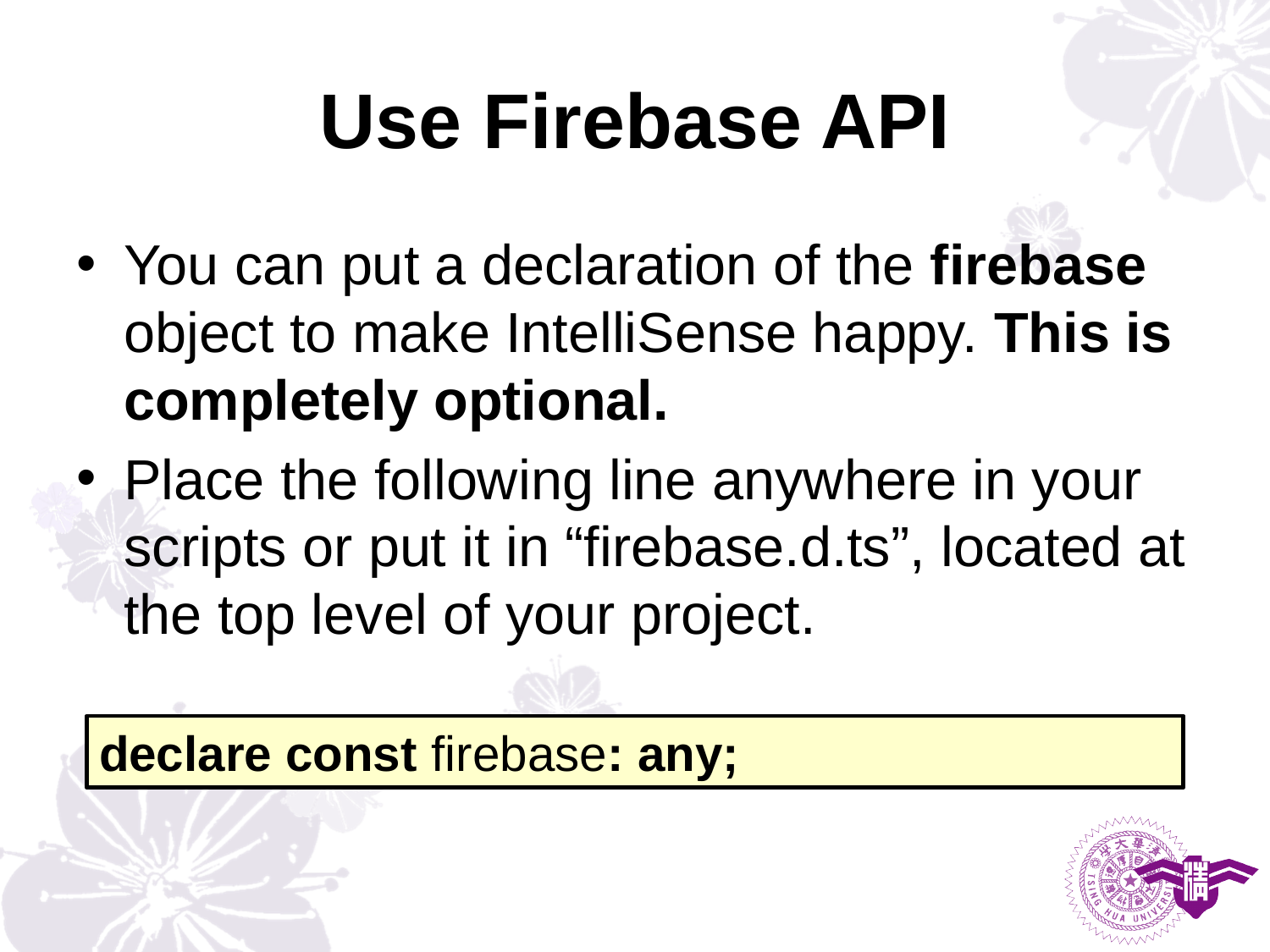

# Use Firebase API
You can put a declaration of the firebase object to make IntelliSense happy. This is completely optional.
Place the following line anywhere in your scripts or put it in “firebase.d.ts”, located at the top level of your project.
declare const firebase: any;